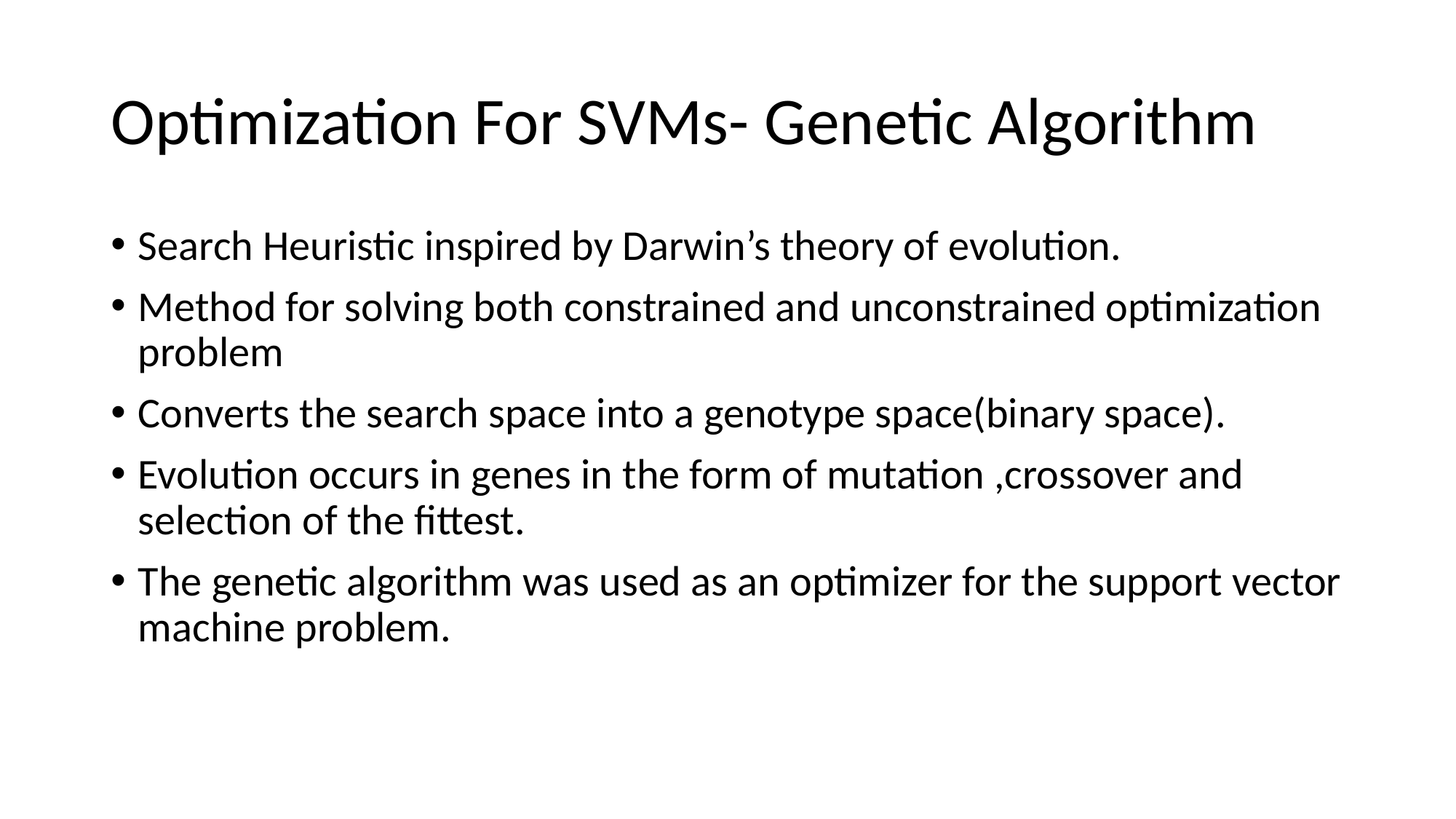

# Optimization For SVMs- Genetic Algorithm
Search Heuristic inspired by Darwin’s theory of evolution.
Method for solving both constrained and unconstrained optimization problem
Converts the search space into a genotype space(binary space).
Evolution occurs in genes in the form of mutation ,crossover and selection of the fittest.
The genetic algorithm was used as an optimizer for the support vector machine problem.